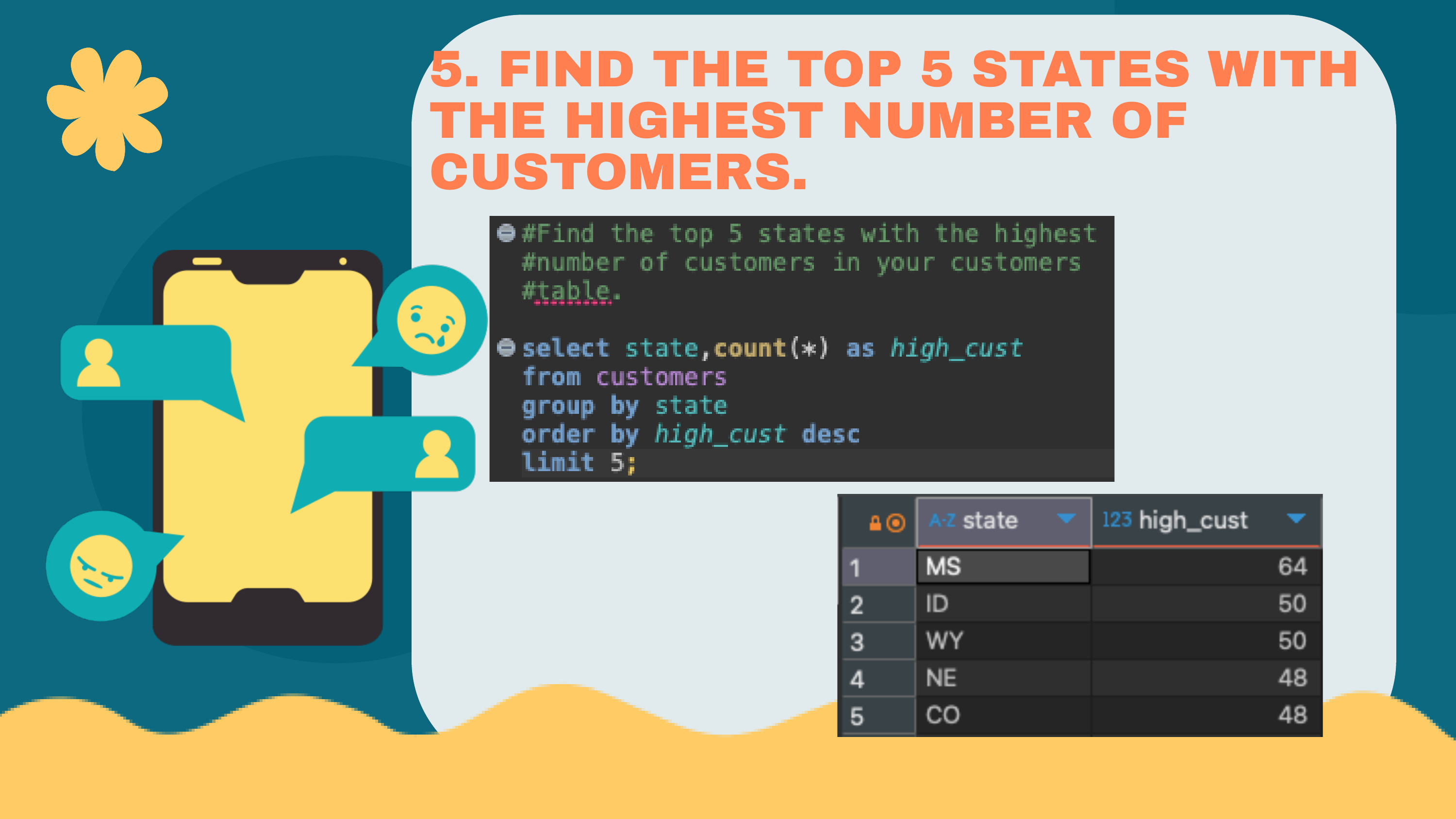

5. FIND THE TOP 5 STATES WITH THE HIGHEST NUMBER OF CUSTOMERS.